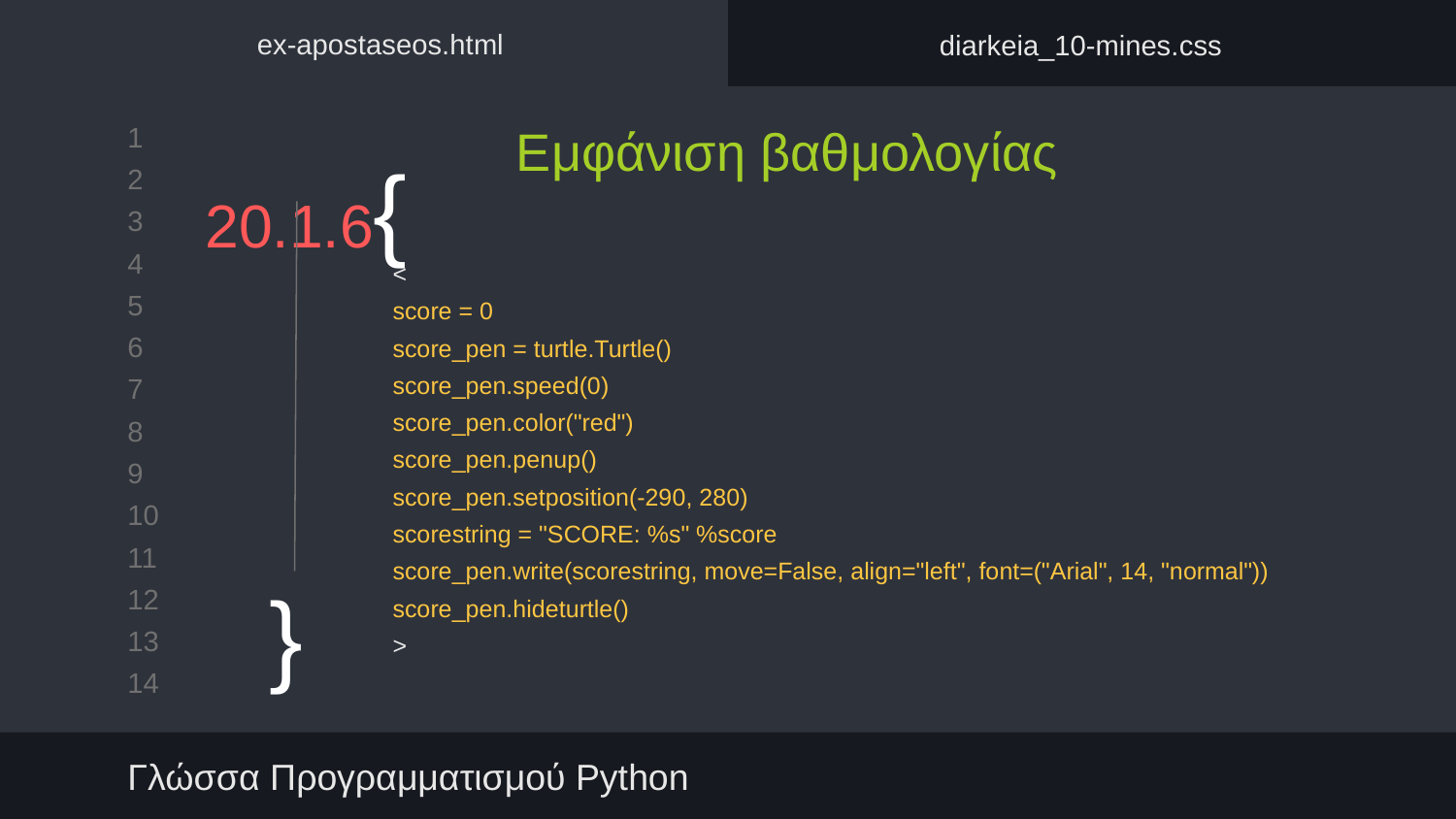

ex-apostaseos.html
diarkeia_10-mines.css
Εμφάνιση βαθμολογίας
# 20.1.6{
<
score = 0
score_pen = turtle.Turtle()
score_pen.speed(0)
score_pen.color("red")
score_pen.penup()
score_pen.setposition(-290, 280)
scorestring = "SCORE: %s" %score
score_pen.write(scorestring, move=False, align="left", font=("Arial", 14, "normal"))
score_pen.hideturtle()
>

}
Γλώσσα Προγραμματισμού Python